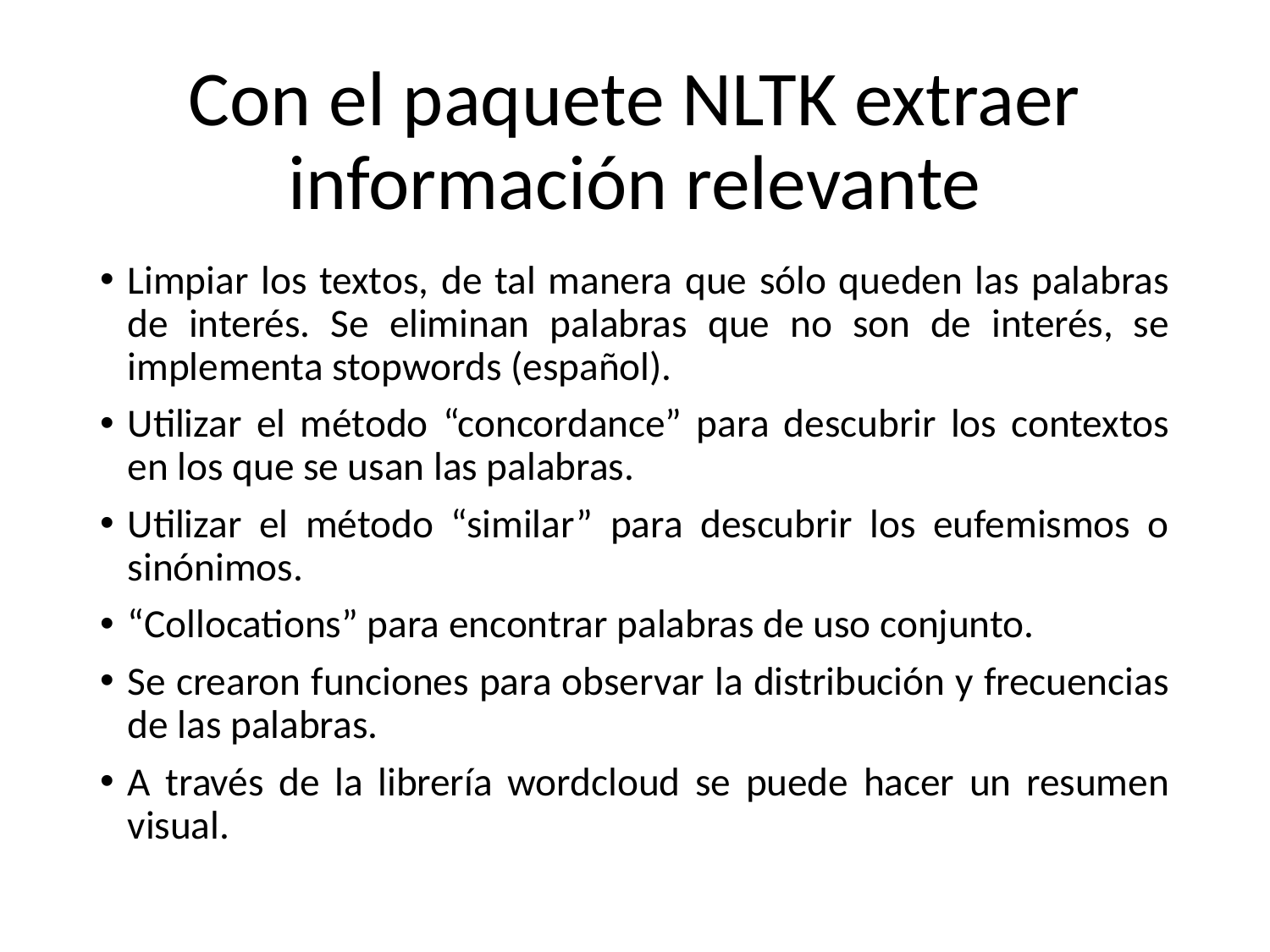

# Con el paquete NLTK extraer información relevante
Limpiar los textos, de tal manera que sólo queden las palabras de interés. Se eliminan palabras que no son de interés, se implementa stopwords (español).
Utilizar el método “concordance” para descubrir los contextos en los que se usan las palabras.
Utilizar el método “similar” para descubrir los eufemismos o sinónimos.
“Collocations” para encontrar palabras de uso conjunto.
Se crearon funciones para observar la distribución y frecuencias de las palabras.
A través de la librería wordcloud se puede hacer un resumen visual.